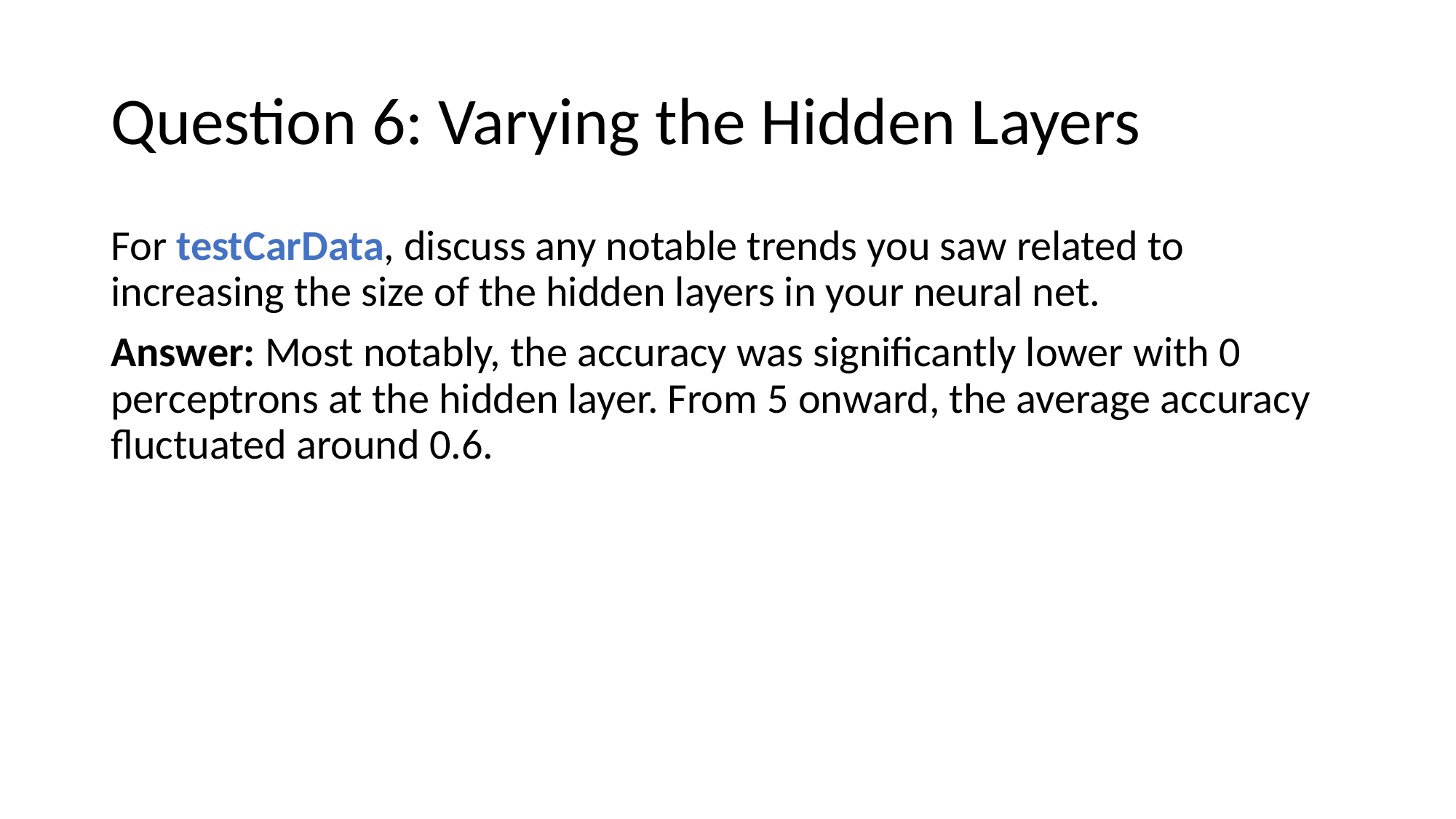

# Question 6: Varying the Hidden Layers
For testCarData, discuss any notable trends you saw related to increasing the size of the hidden layers in your neural net.
Answer: Most notably, the accuracy was significantly lower with 0 perceptrons at the hidden layer. From 5 onward, the average accuracy fluctuated around 0.6.